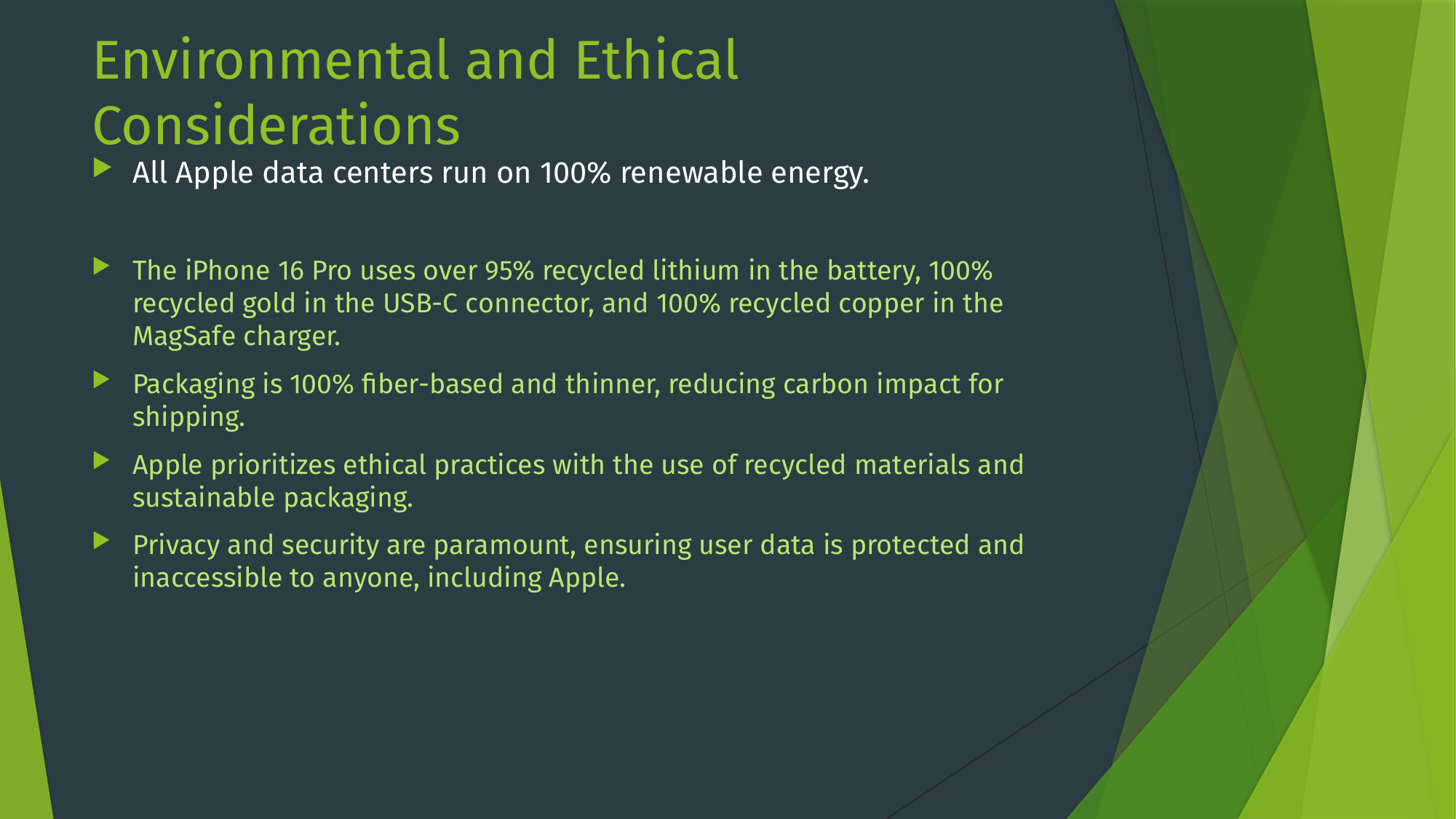

# Environmental and Ethical Considerations
All Apple data centers run on 100% renewable energy.

The iPhone 16 Pro uses over 95% recycled lithium in the battery, 100% recycled gold in the USB-C connector, and 100% recycled copper in the MagSafe charger.
Packaging is 100% fiber-based and thinner, reducing carbon impact for shipping.
Apple prioritizes ethical practices with the use of recycled materials and sustainable packaging.
Privacy and security are paramount, ensuring user data is protected and inaccessible to anyone, including Apple.